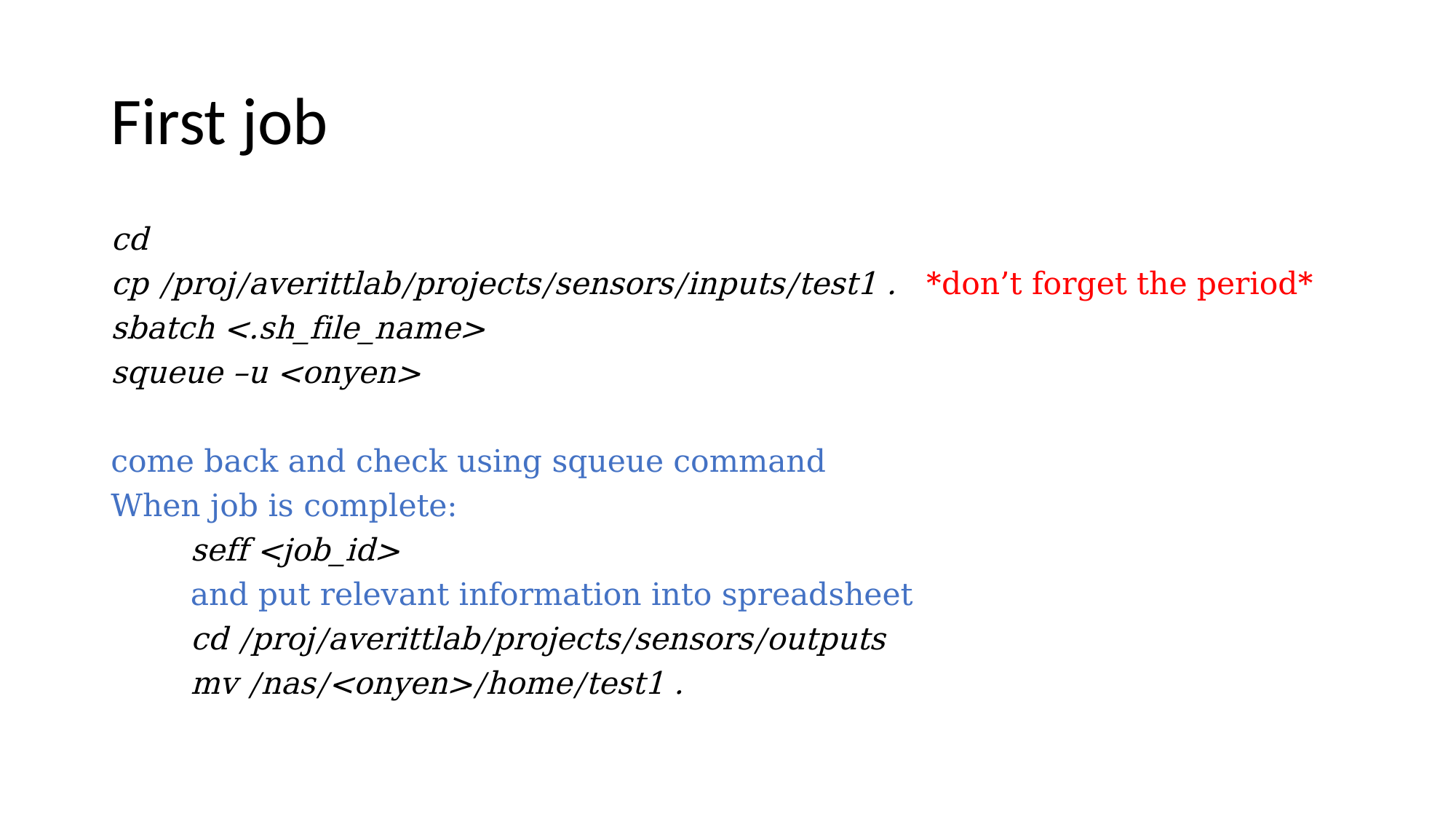

# First job
cd
cp /proj/averittlab/projects/sensors/inputs/test1 .   *don’t forget the period*
sbatch <.sh_file_name>
squeue –u <onyen>

come back and check using squeue command
When job is complete:
	seff <job_id>
		and put relevant information into spreadsheet
	cd /proj/averittlab/projects/sensors/outputs
	mv /nas/<onyen>/home/test1 .